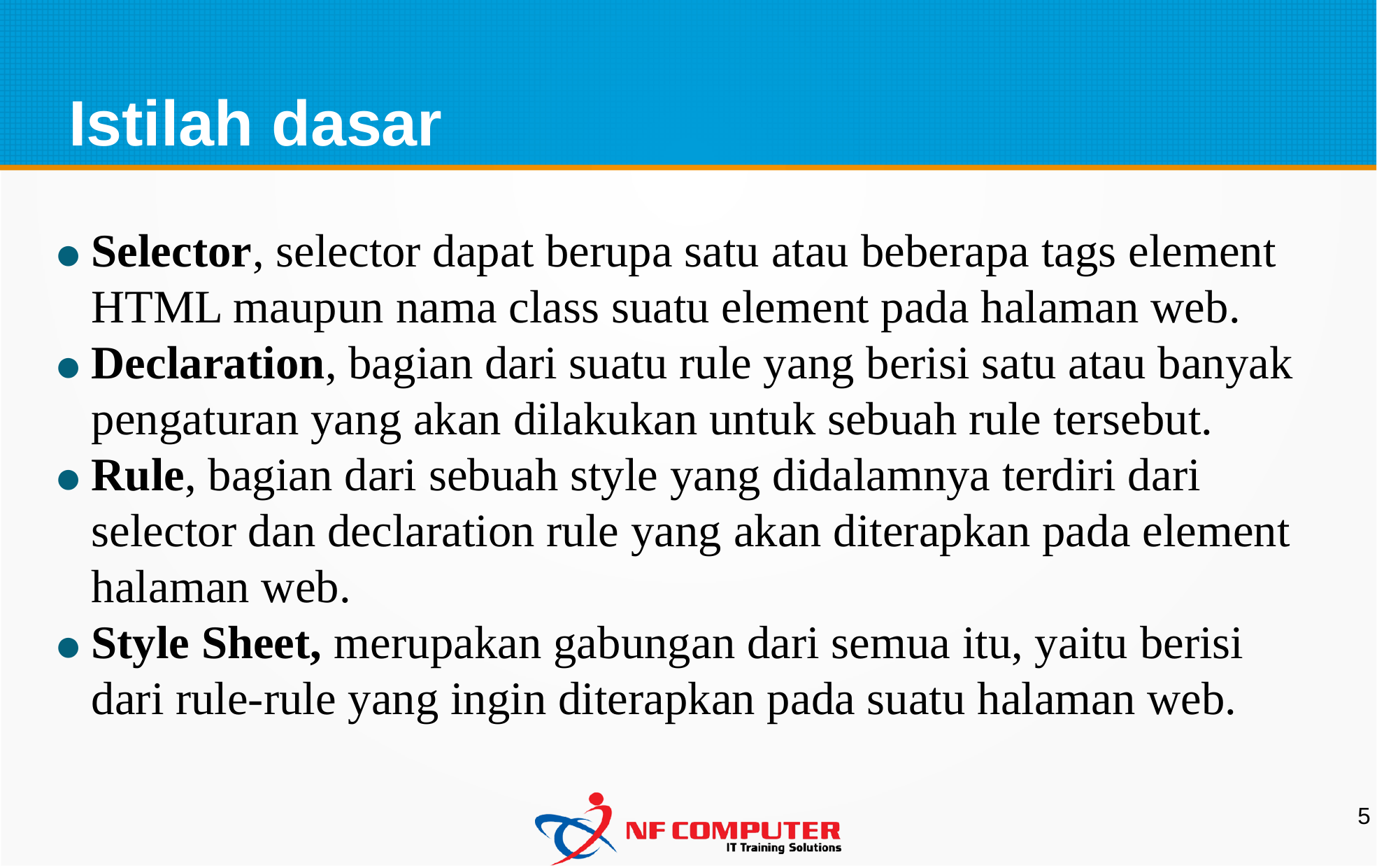

Istilah dasar

Selector, selector dapat berupa satu atau beberapa tags element HTML maupun nama class suatu element pada halaman web.
Declaration, bagian dari suatu rule yang berisi satu atau banyak pengaturan yang akan dilakukan untuk sebuah rule tersebut.
Rule, bagian dari sebuah style yang didalamnya terdiri dari selector dan declaration rule yang akan diterapkan pada element halaman web.
Style Sheet, merupakan gabungan dari semua itu, yaitu berisi dari rule-rule yang ingin diterapkan pada suatu halaman web.

5